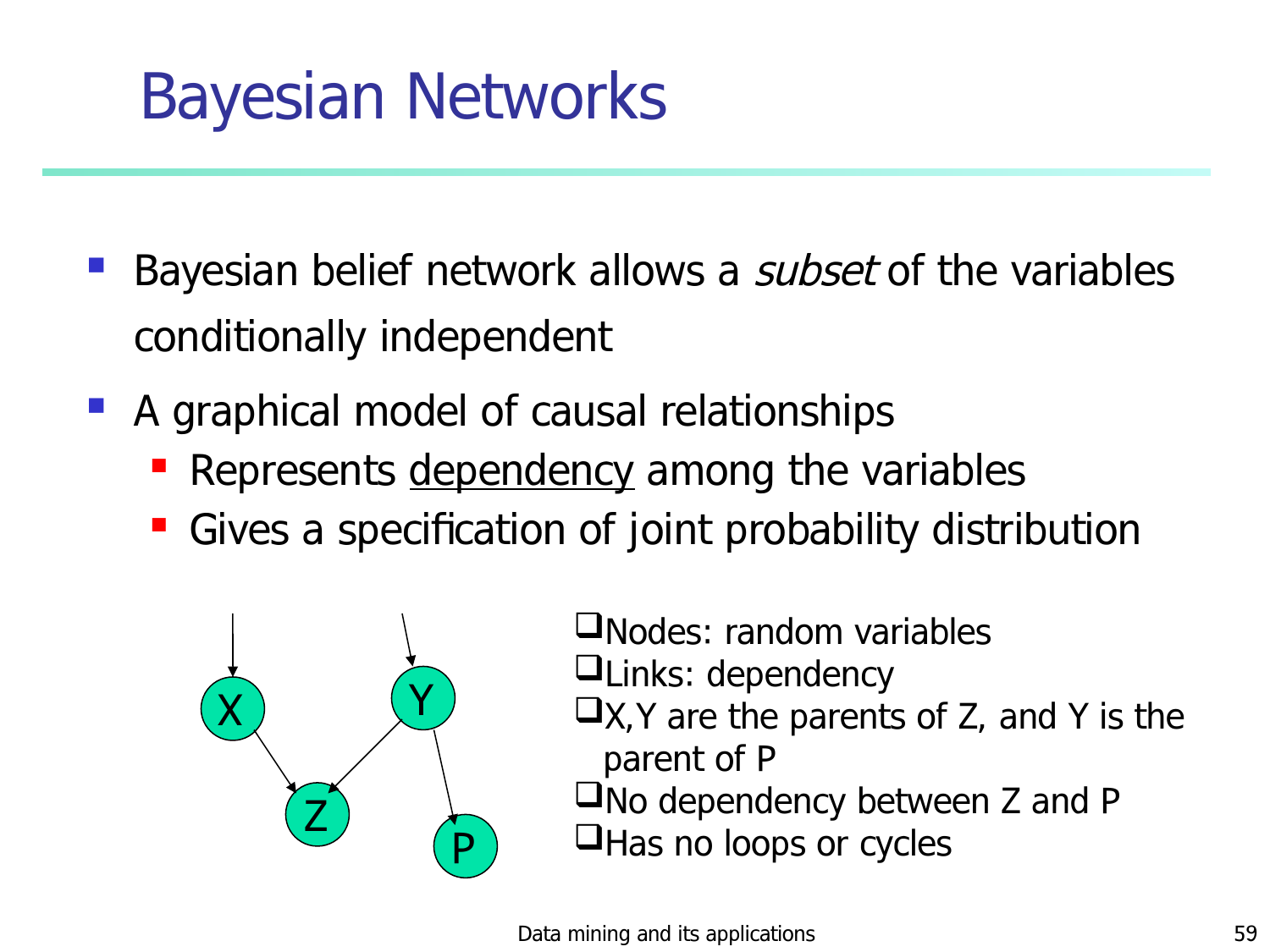

# Bayesian Networks
Bayesian belief network allows a subset of the variables conditionally independent
A graphical model of causal relationships
Represents dependency among the variables
Gives a specification of joint probability distribution
Nodes: random variables
Links: dependency
X,Y are the parents of Z, and Y is the parent of P
No dependency between Z and P
Has no loops or cycles

Y

Z
P
X
Data mining and its applications
59